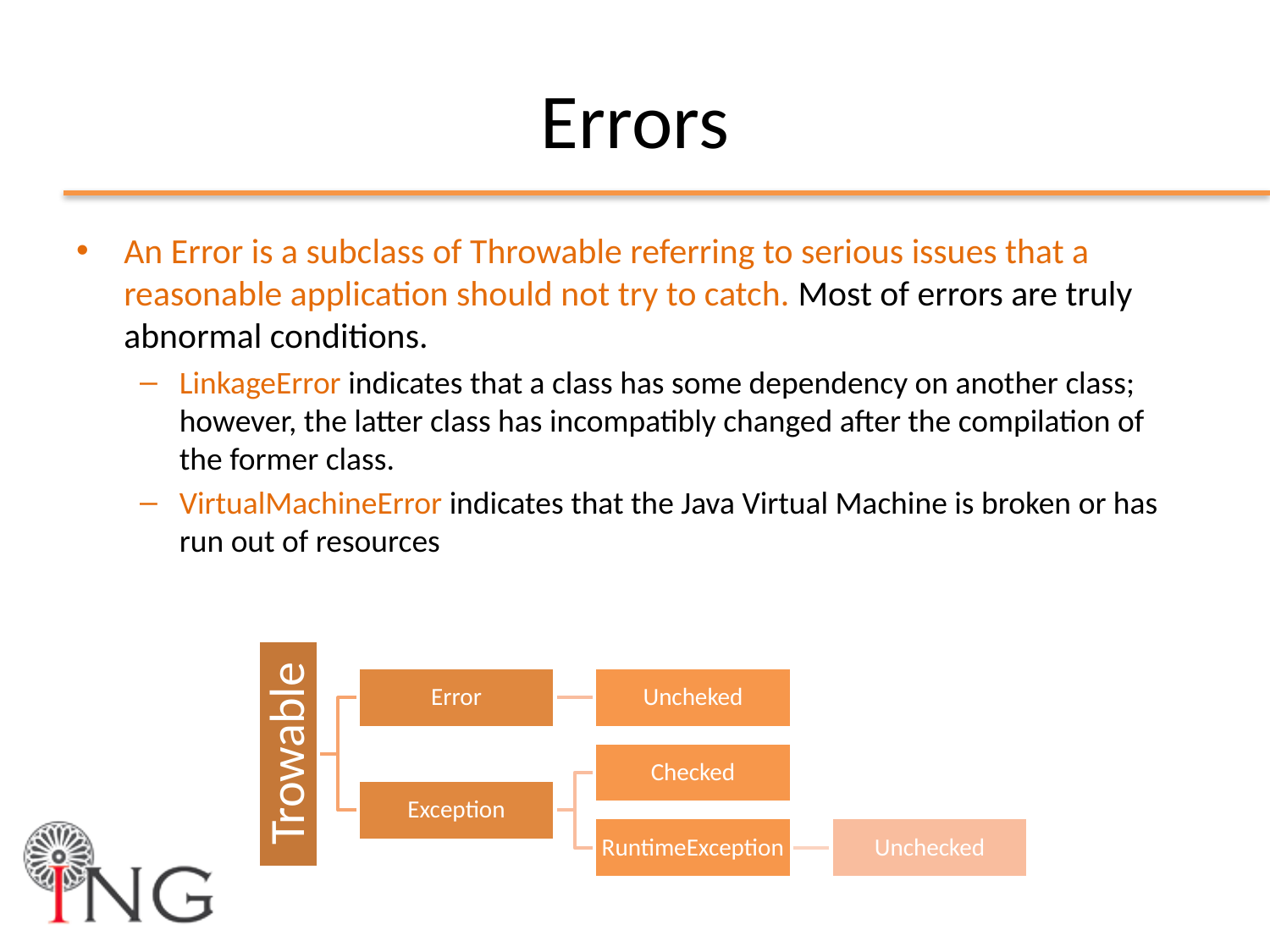

# Errors
An Error is a subclass of Throwable referring to serious issues that a reasonable application should not try to catch. Most of errors are truly abnormal conditions.
LinkageError indicates that a class has some dependency on another class; however, the latter class has incompatibly changed after the compilation of the former class.
VirtualMachineError indicates that the Java Virtual Machine is broken or has run out of resources

Trowable
Error
Uncheked
Exception
Checked
RuntimeException
Unchecked